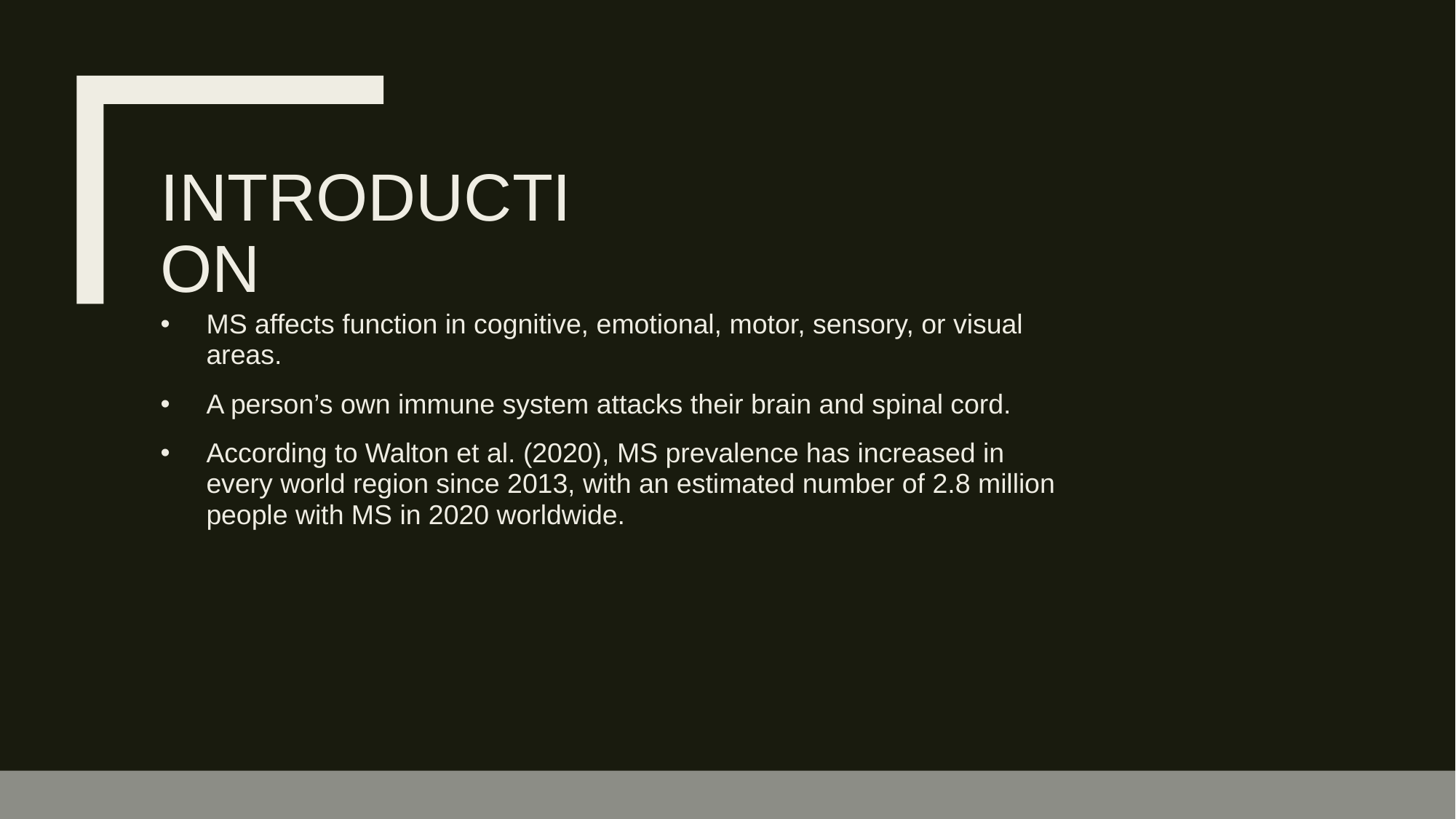

# INTRODUCTION
MS affects function in cognitive, emotional, motor, sensory, or visual areas.
A person’s own immune system attacks their brain and spinal cord.
According to Walton et al. (2020), MS prevalence has increased in every world region since 2013, with an estimated number of 2.8 million people with MS in 2020 worldwide.